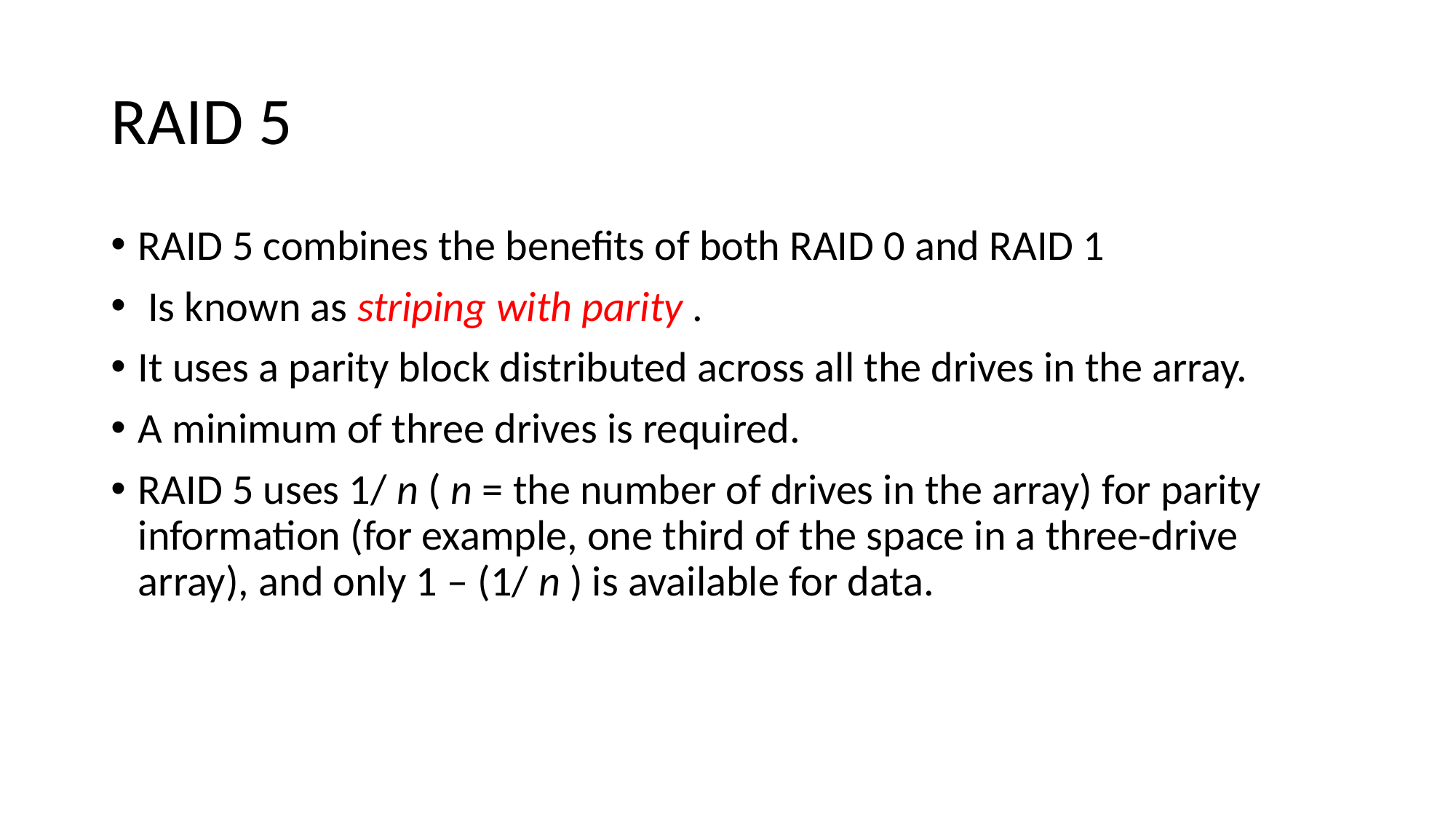

# RAID 5
RAID 5 combines the benefits of both RAID 0 and RAID 1
 Is known as striping with parity .
It uses a parity block distributed across all the drives in the array.
A minimum of three drives is required.
RAID 5 uses 1/ n ( n = the number of drives in the array) for parity information (for example, one third of the space in a three-drive array), and only 1 – (1/ n ) is available for data.